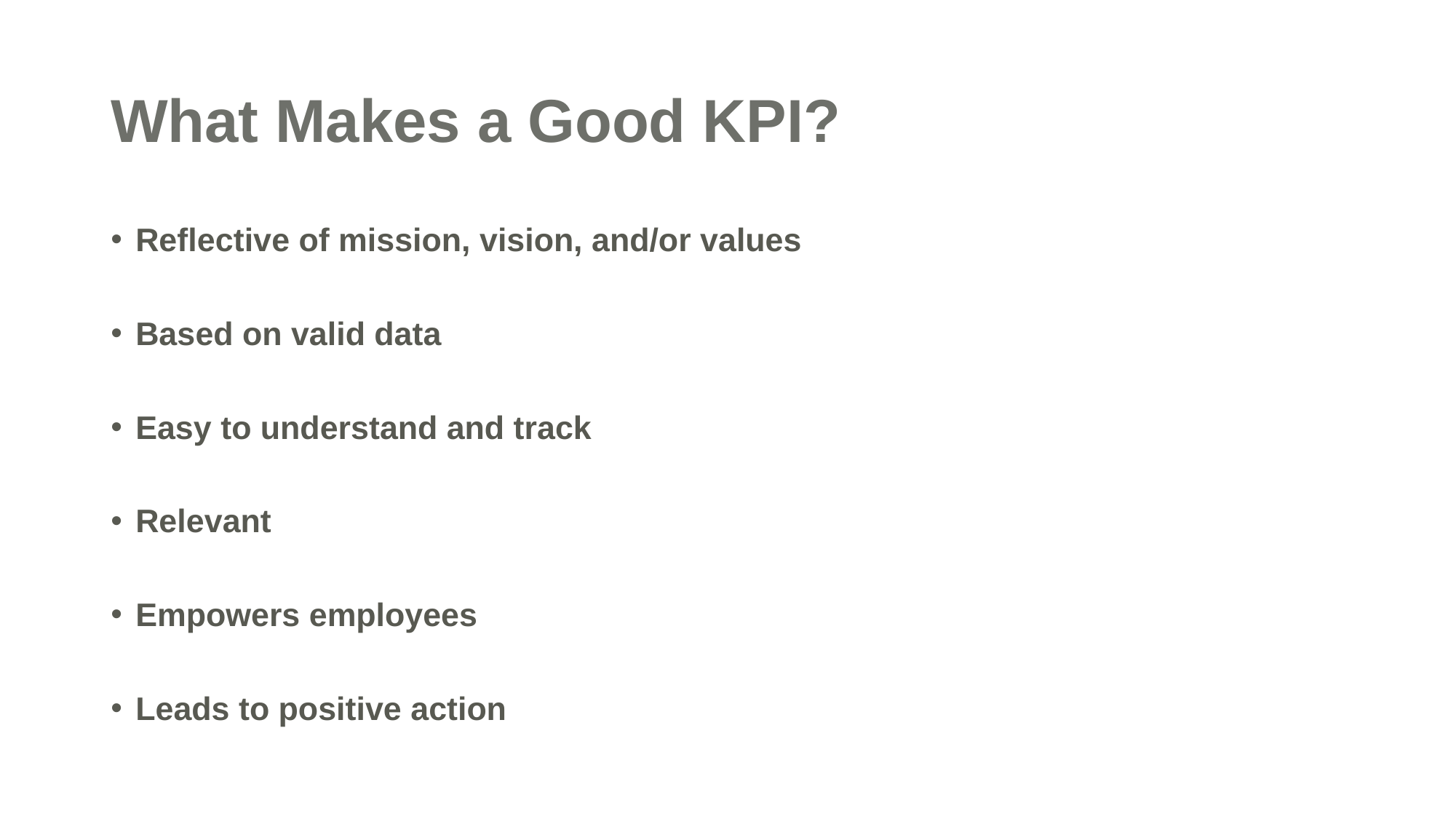

# What Makes a Good KPI?
Reflective of mission, vision, and/or values

Based on valid data

Easy to understand and track

Relevant

Empowers employees

Leads to positive action